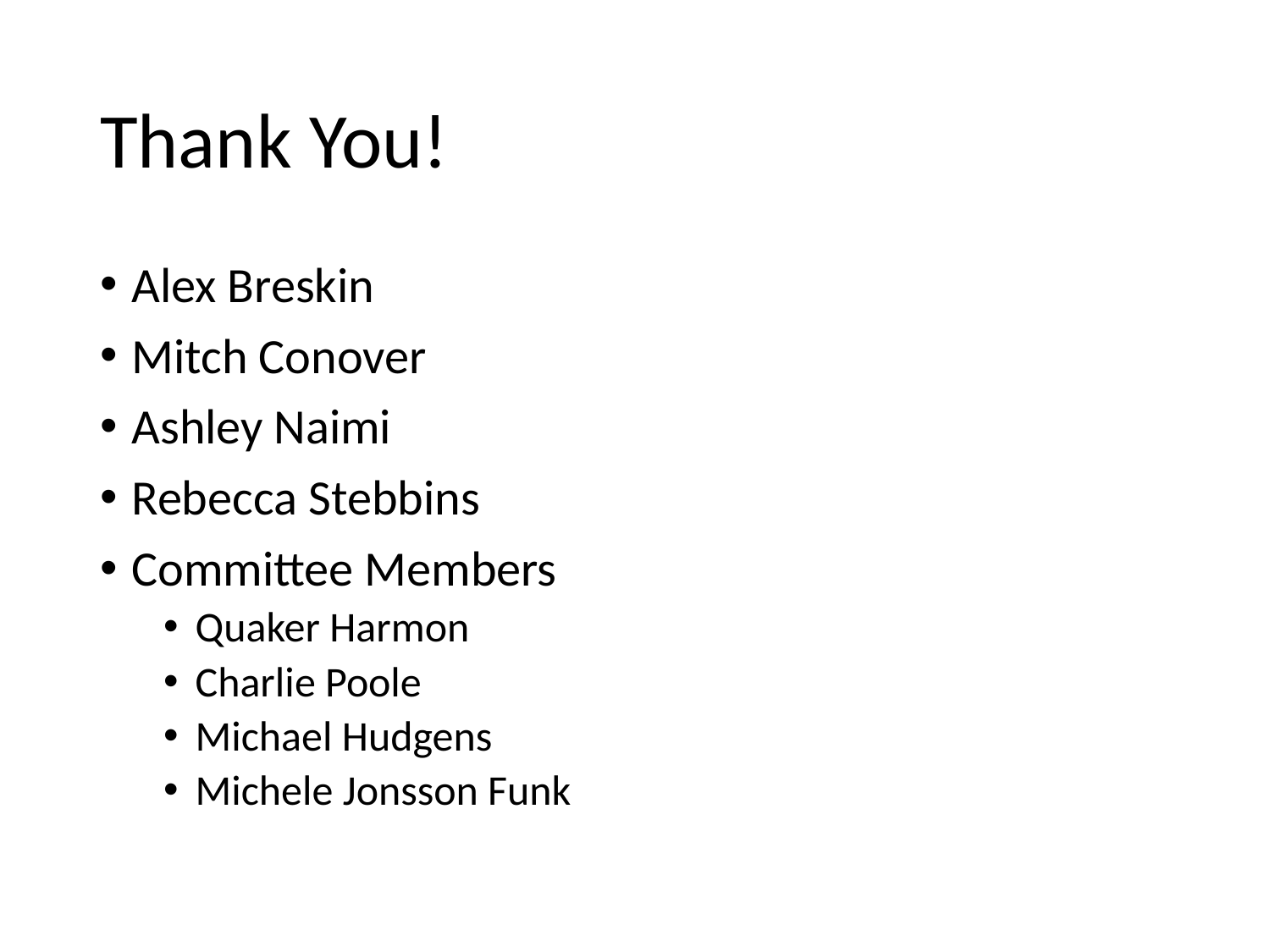

# Thank You!
Alex Breskin
Mitch Conover
Ashley Naimi
Rebecca Stebbins
Committee Members
Quaker Harmon
Charlie Poole
Michael Hudgens
Michele Jonsson Funk